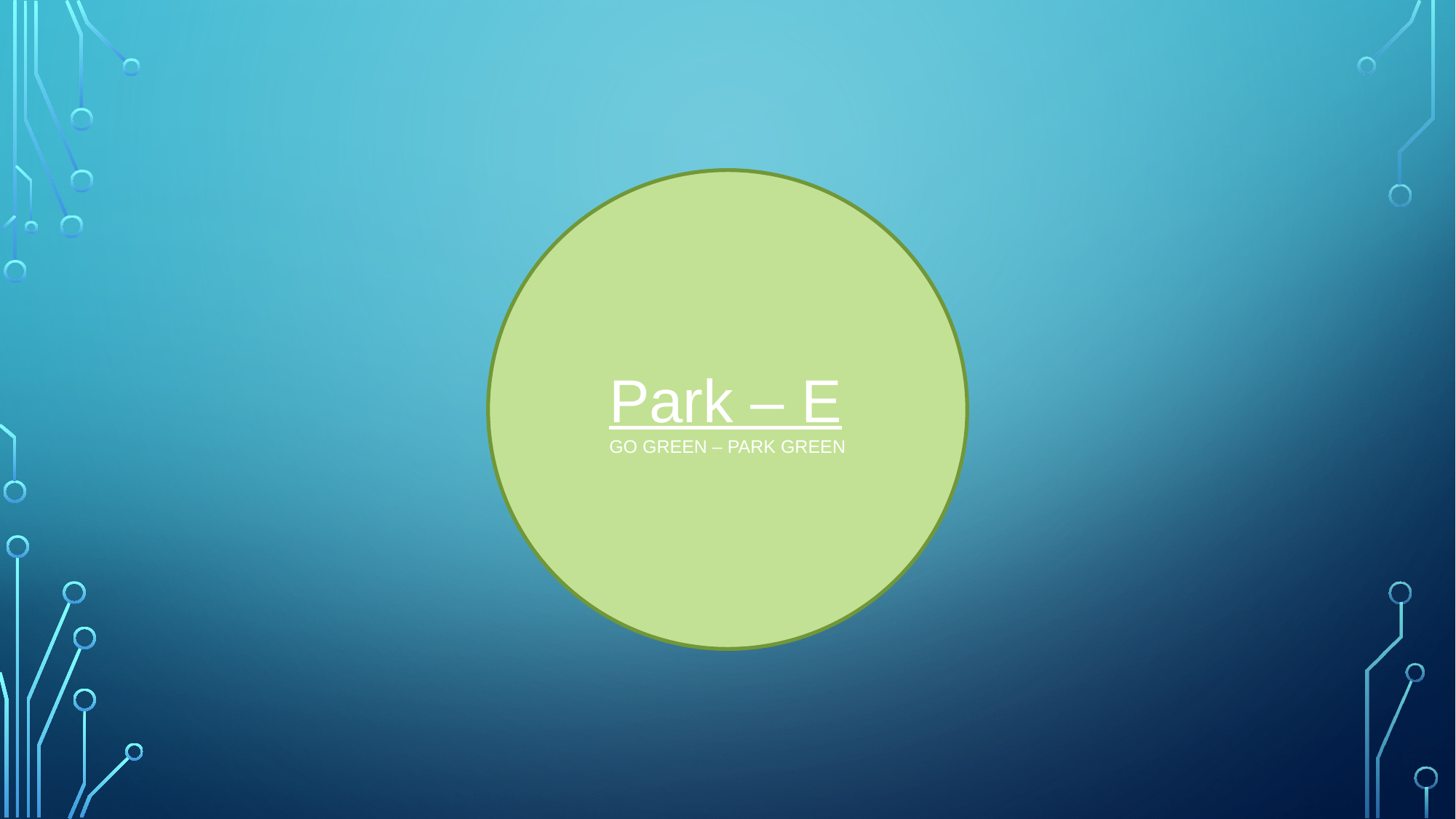

Park – E
GO GREEN – PARK GREEN